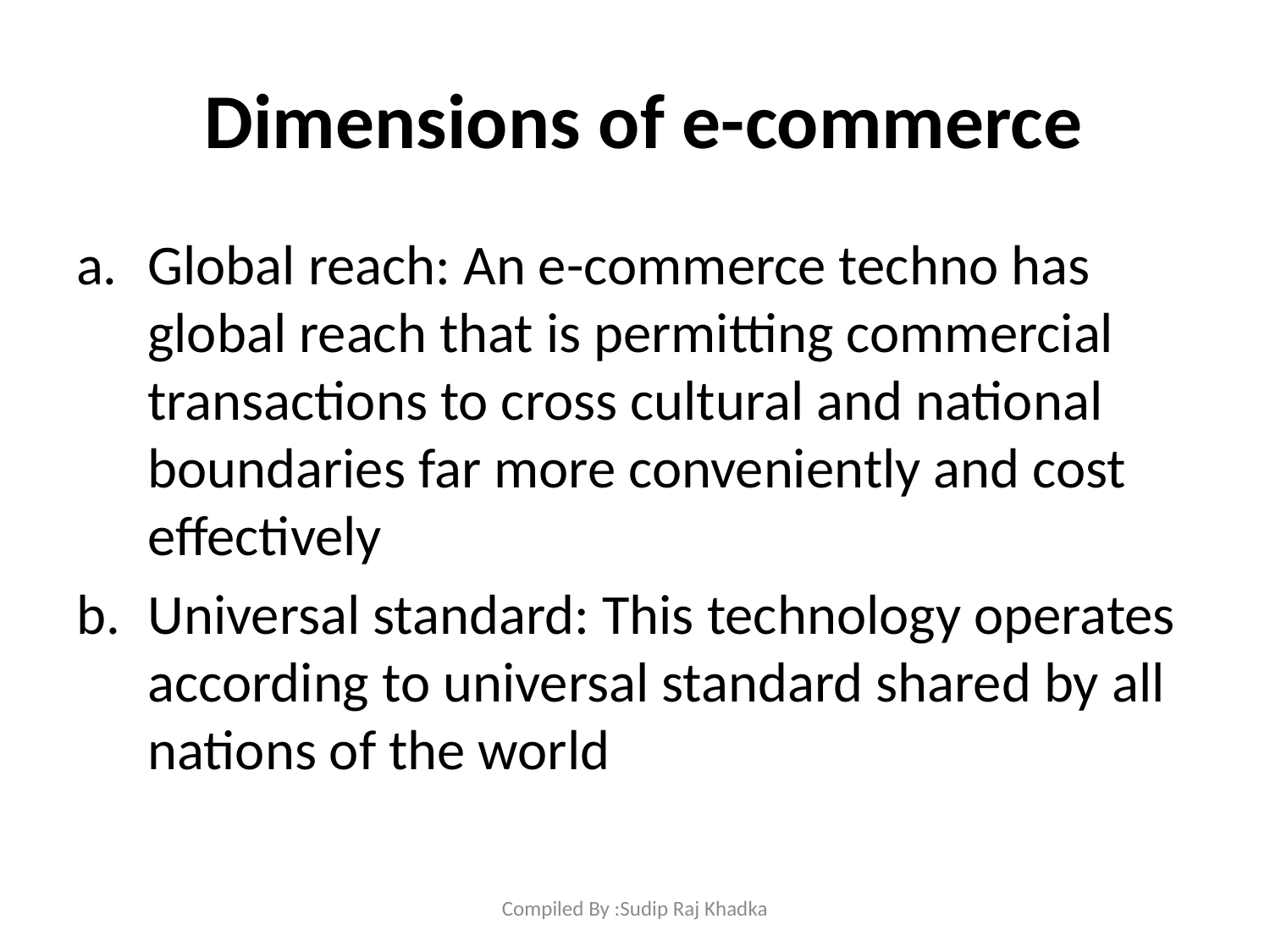

# Dimensions of e-commerce
Global reach: An e-commerce techno has global reach that is permitting commercial transactions to cross cultural and national boundaries far more conveniently and cost effectively
Universal standard: This technology operates according to universal standard shared by all nations of the world
Compiled By :Sudip Raj Khadka